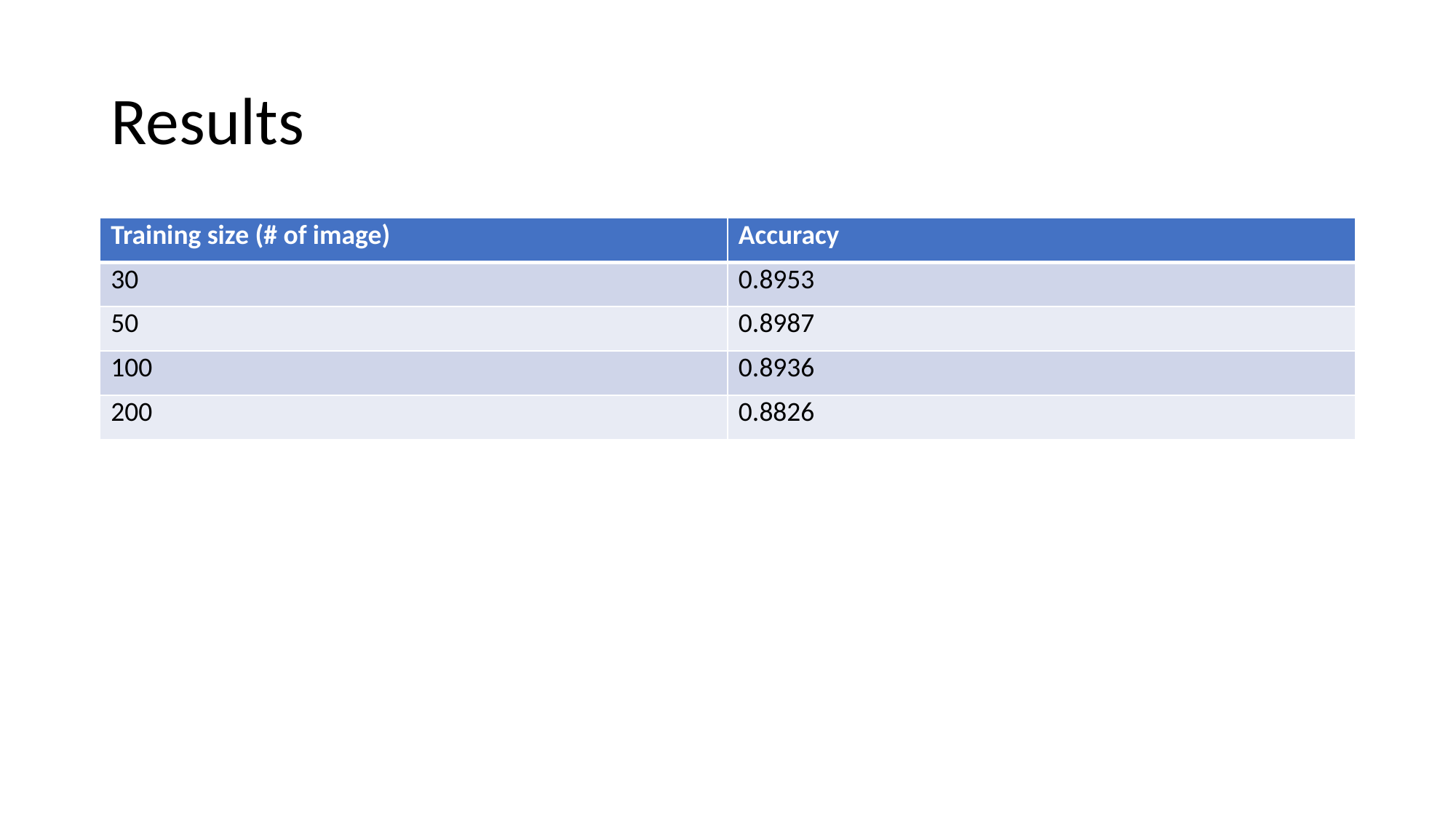

# Results
| Training size (# of image) | Accuracy |
| --- | --- |
| 30 | 0.8953 |
| 50 | 0.8987 |
| 100 | 0.8936 |
| 200 | 0.8826 |